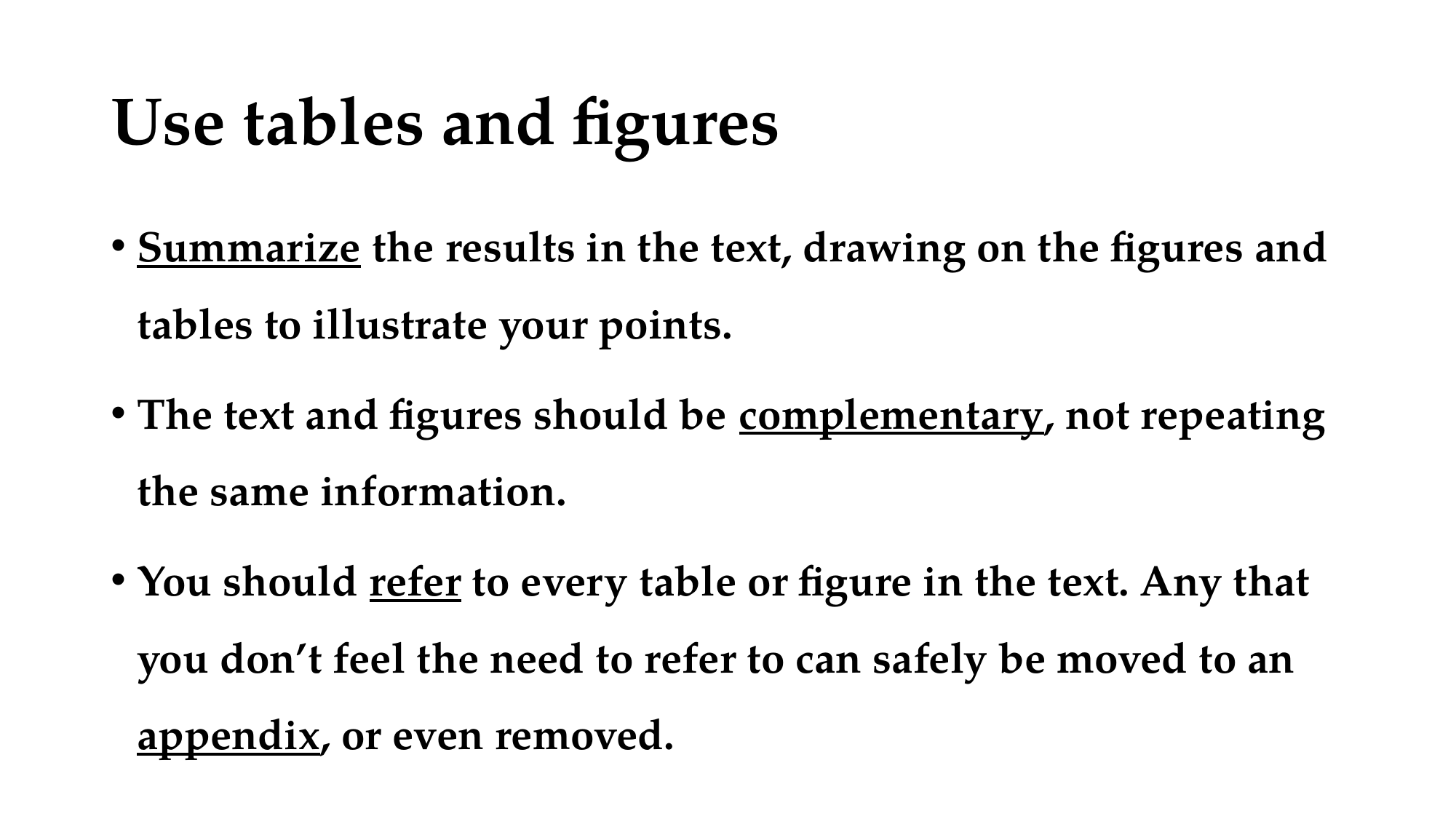

# Use tables and figures
Summarize the results in the text, drawing on the figures and tables to illustrate your points.
The text and figures should be complementary, not repeating the same information.
You should refer to every table or figure in the text. Any that you don’t feel the need to refer to can safely be moved to an appendix, or even removed.